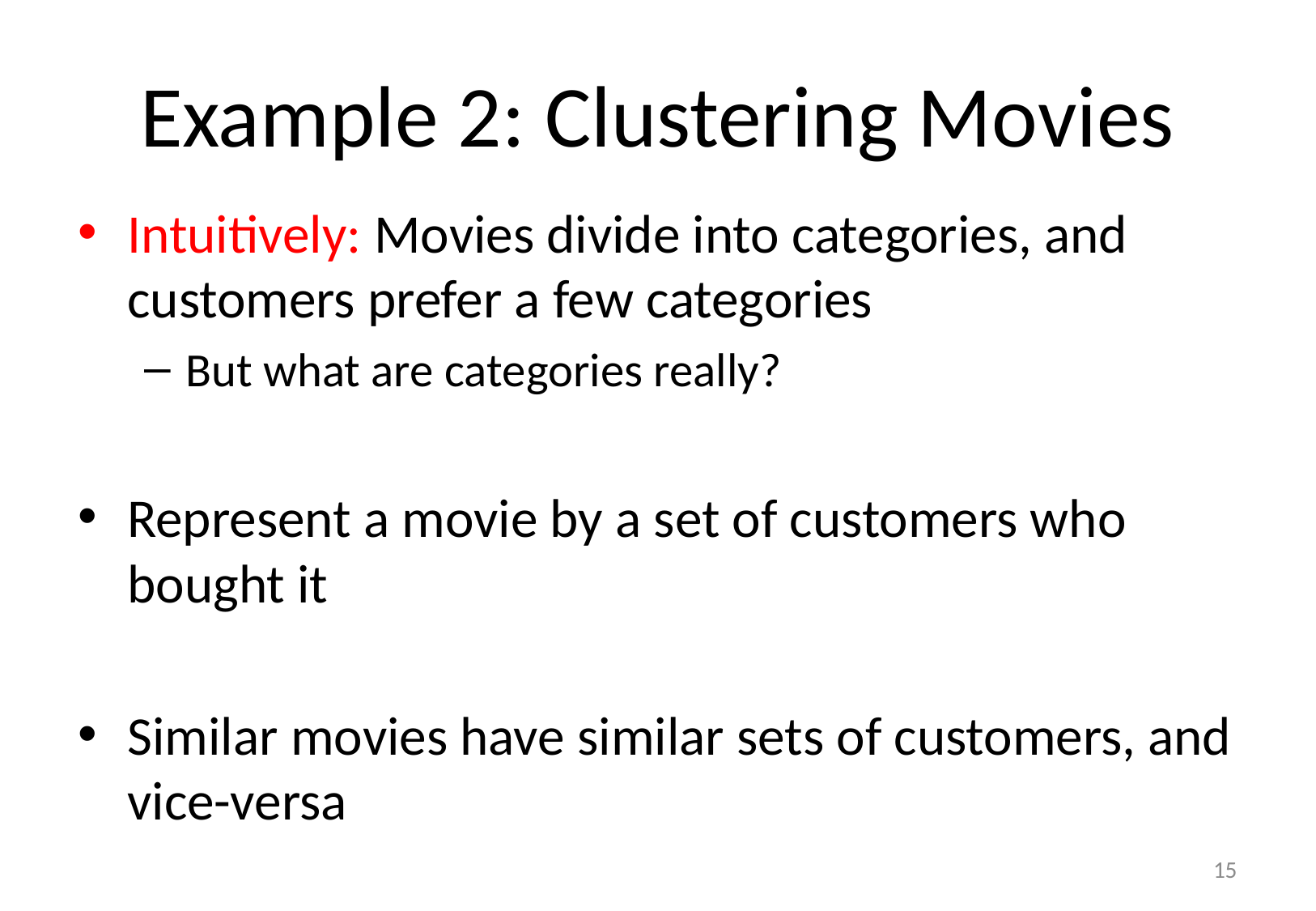

# Example 2: Clustering Movies
Intuitively: Movies divide into categories, and customers prefer a few categories
But what are categories really?

Represent a movie by a set of customers who bought it

Similar movies have similar sets of customers, and vice-versa

15